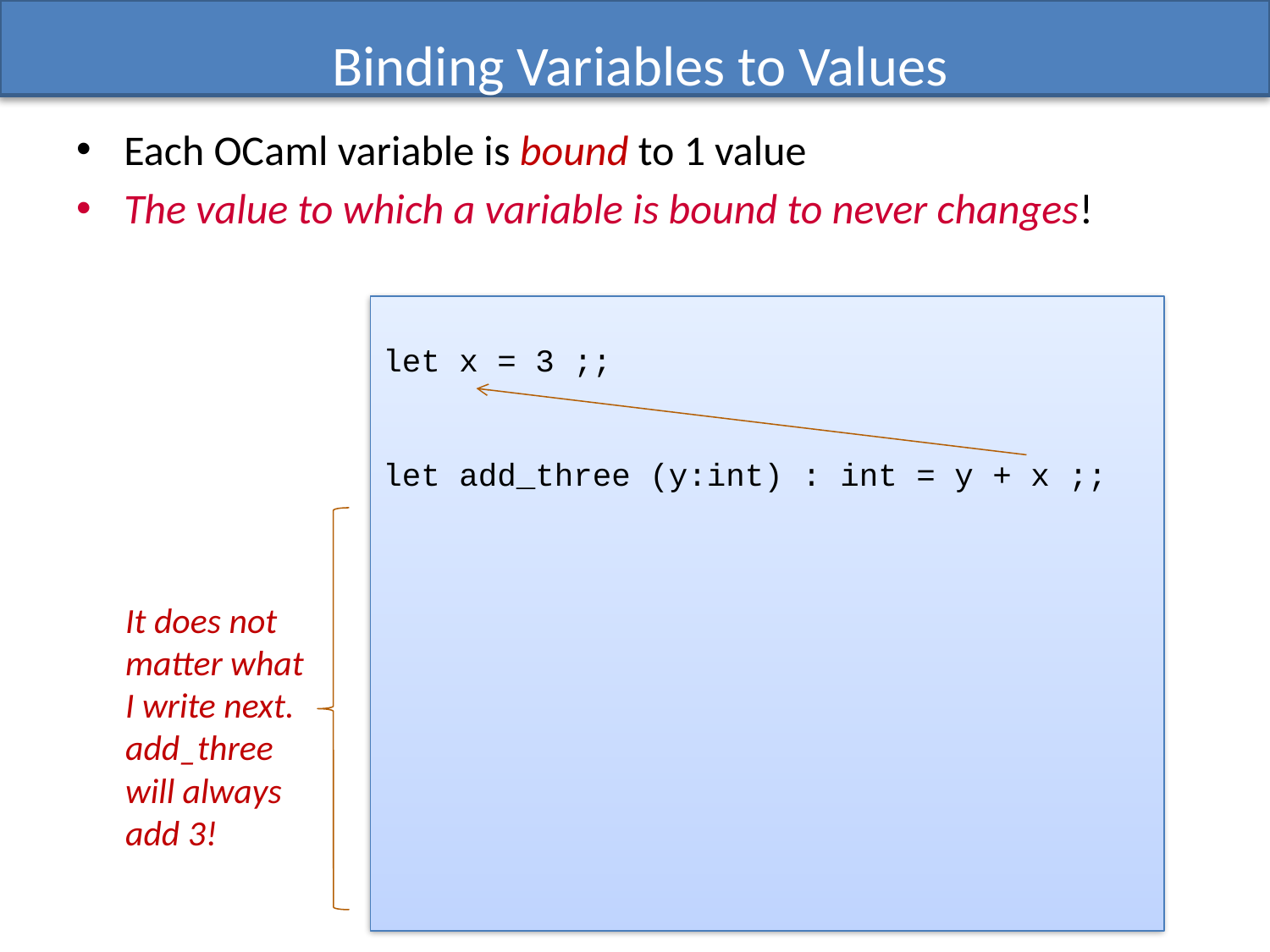

# Binding Variables to Values
Each OCaml variable is bound to 1 value
The value to which a variable is bound to never changes!

let x = 3 ;;

let add_three (y:int) : int = y + x ;;

It does not
matter what
I write next.
add_three
will always
add 3!